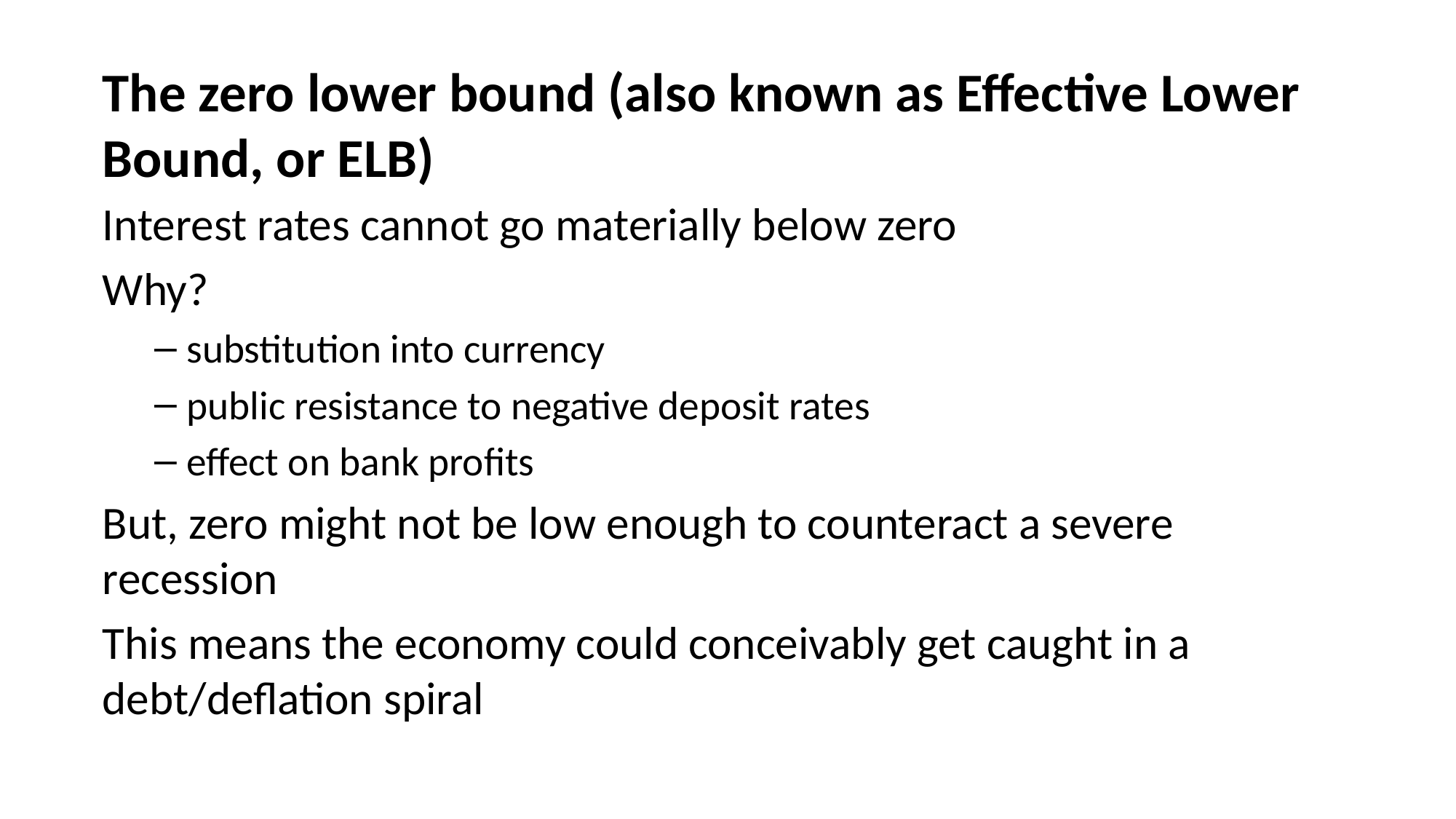

# The zero lower bound (also known as Effective Lower Bound, or ELB)
Interest rates cannot go materially below zero
Why?
substitution into currency
public resistance to negative deposit rates
effect on bank profits
But, zero might not be low enough to counteract a severe recession
This means the economy could conceivably get caught in a debt/deflation spiral